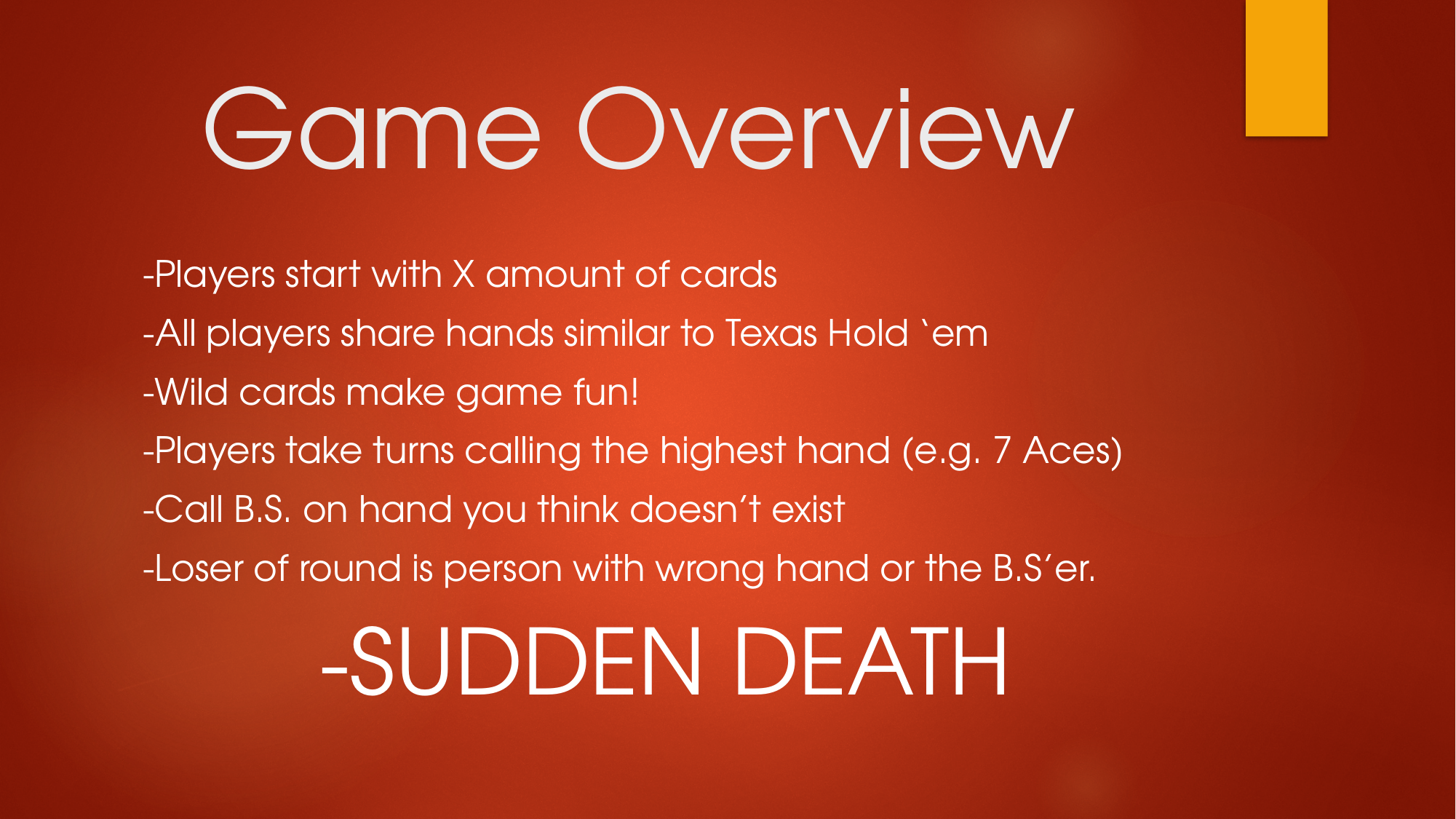

# Game Overview
-Players start with X amount of cards
-All players share hands similar to Texas Hold ‘em
-Wild cards make game fun!
-Players take turns calling the highest hand (e.g. 7 Aces)
-Call B.S. on hand you think doesn’t exist
-Loser of round is person with wrong hand or the B.S’er.
-SUDDEN DEATH